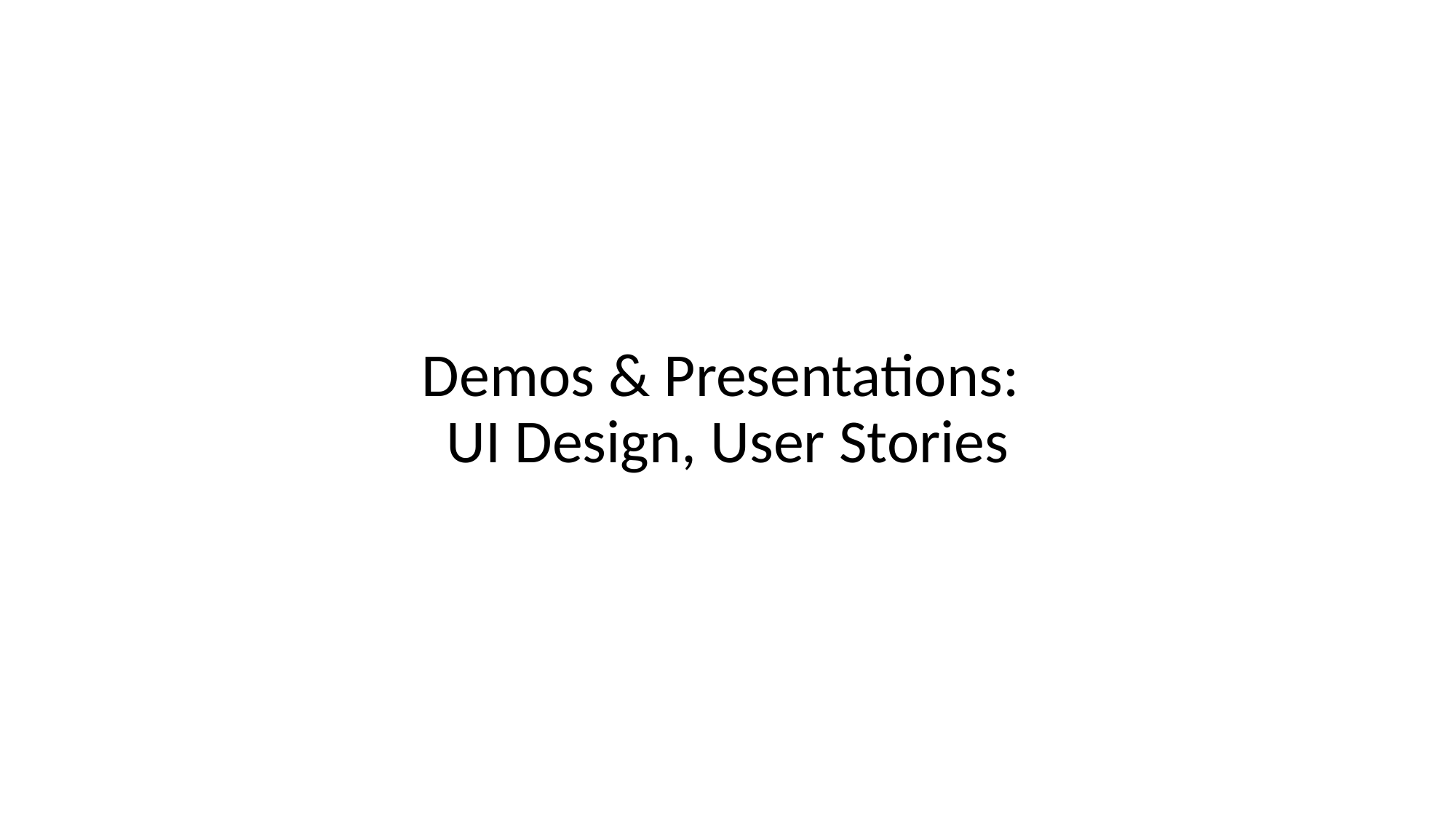

# Demos & Presentations: UI Design, User Stories